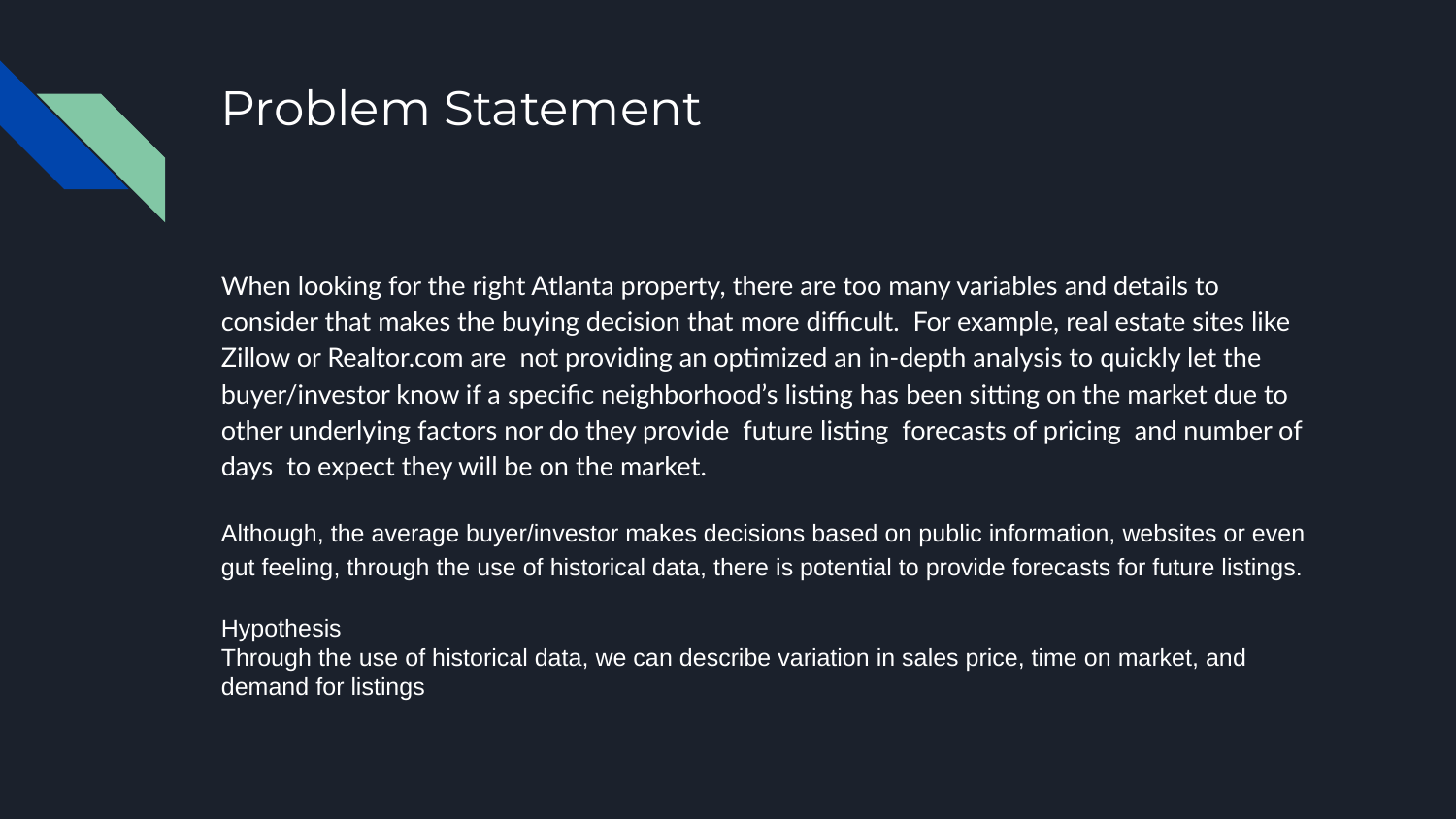

# Problem Statement
When looking for the right Atlanta property, there are too many variables and details to consider that makes the buying decision that more difficult.  For example, real estate sites like Zillow or Realtor.com are  not providing an optimized an in-depth analysis to quickly let the buyer/investor know if a specific neighborhood’s listing has been sitting on the market due to other underlying factors nor do they provide  future listing  forecasts of pricing  and number of days  to expect they will be on the market.
Although, the average buyer/investor makes decisions based on public information, websites or even gut feeling, through the use of historical data, there is potential to provide forecasts for future listings.
Hypothesis
Through the use of historical data, we can describe variation in sales price, time on market, and demand for listings